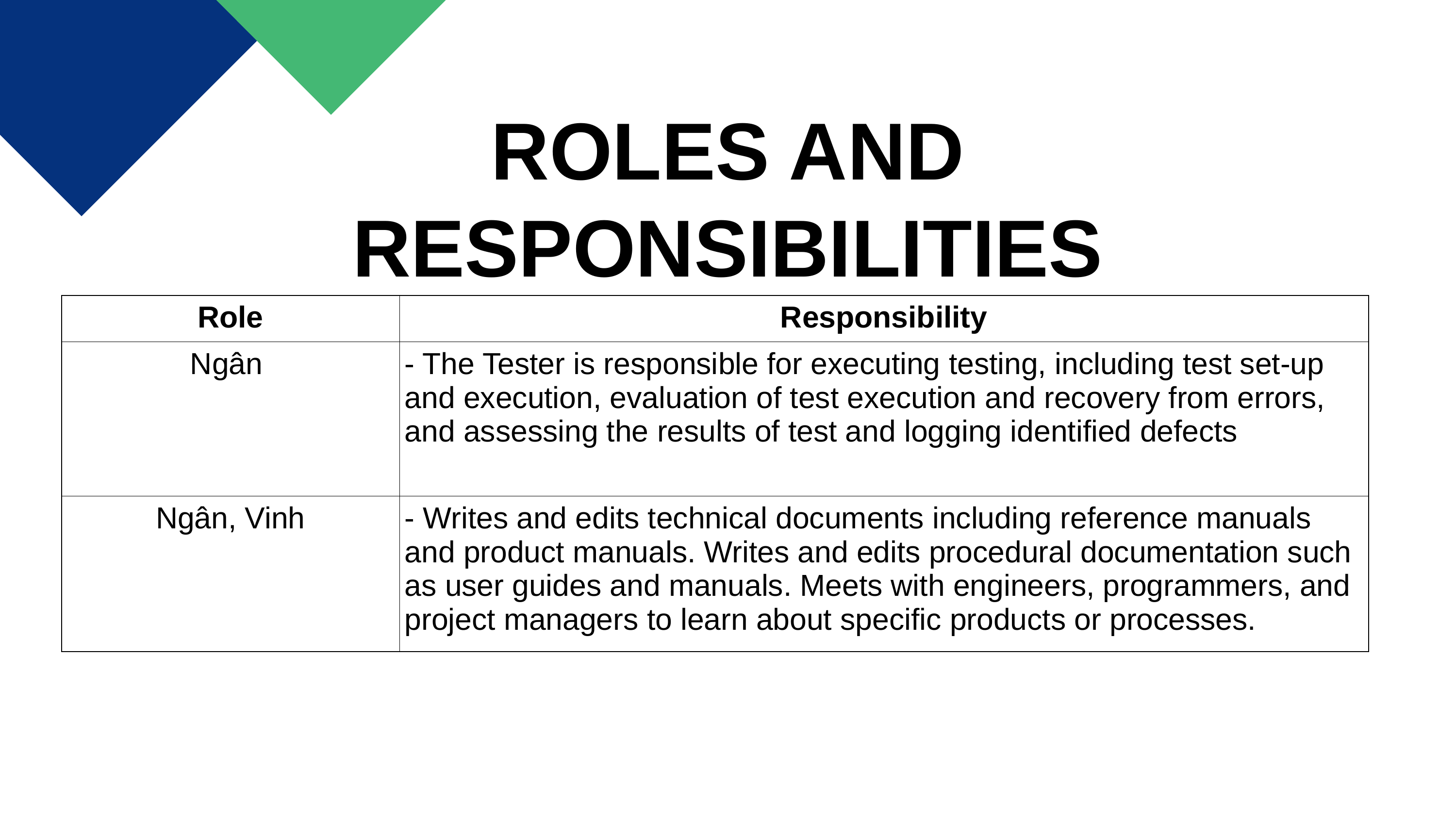

# ROLES AND RESPONSIBILITIES
| Role | Responsibility |
| --- | --- |
| Ngân | - The Tester is responsible for executing testing, including test set-up and execution, evaluation of test execution and recovery from errors, and assessing the results of test and logging identified defects |
| Ngân, Vinh | - Writes and edits technical documents including reference manuals and product manuals. Writes and edits procedural documentation such as user guides and manuals. Meets with engineers, programmers, and project managers to learn about specific products or processes. |